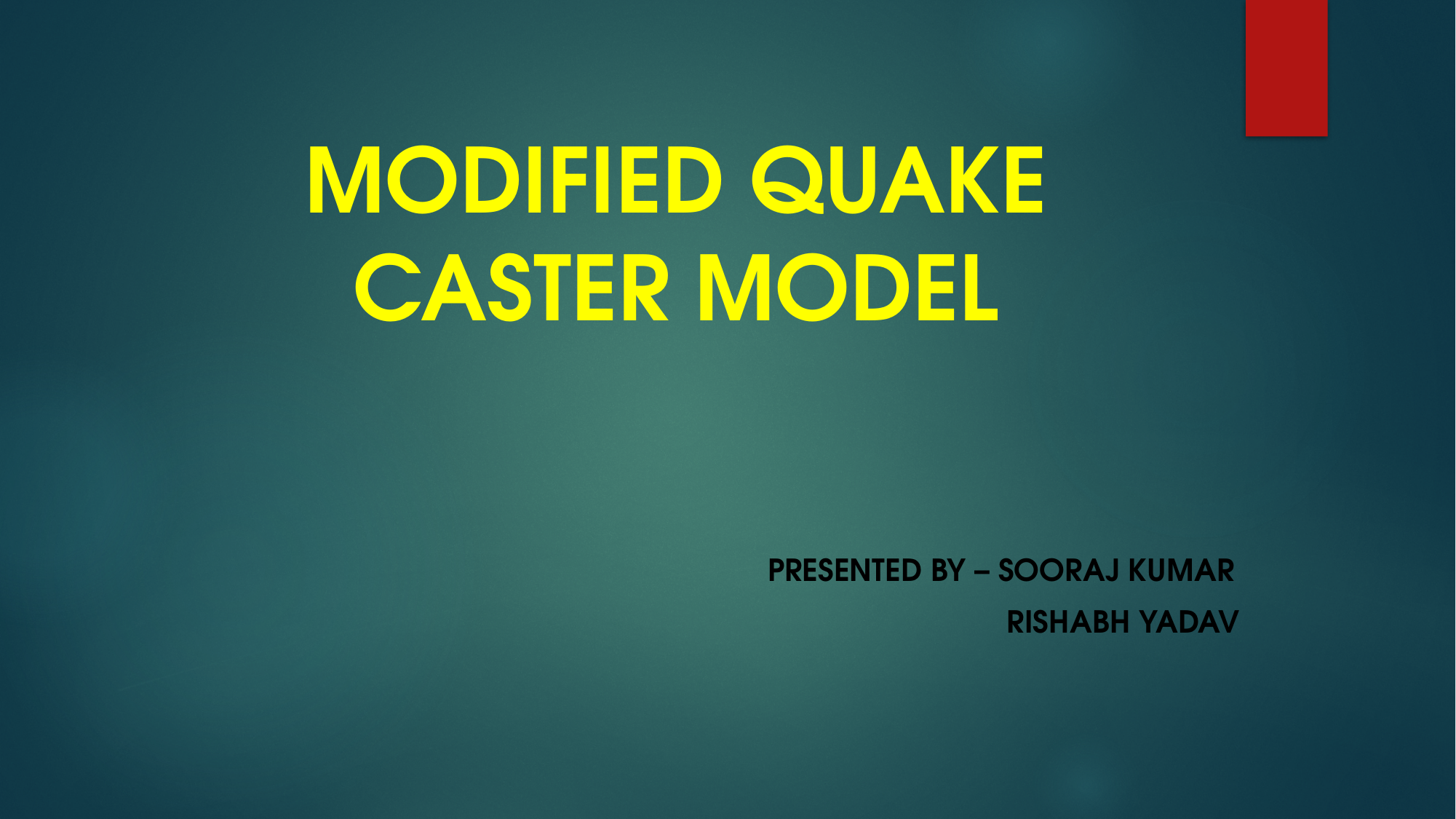

# MODIFIED QUAKE CASTER MODEL
PRESENTED BY – Sooraj kumar
                            Rishabh yadav